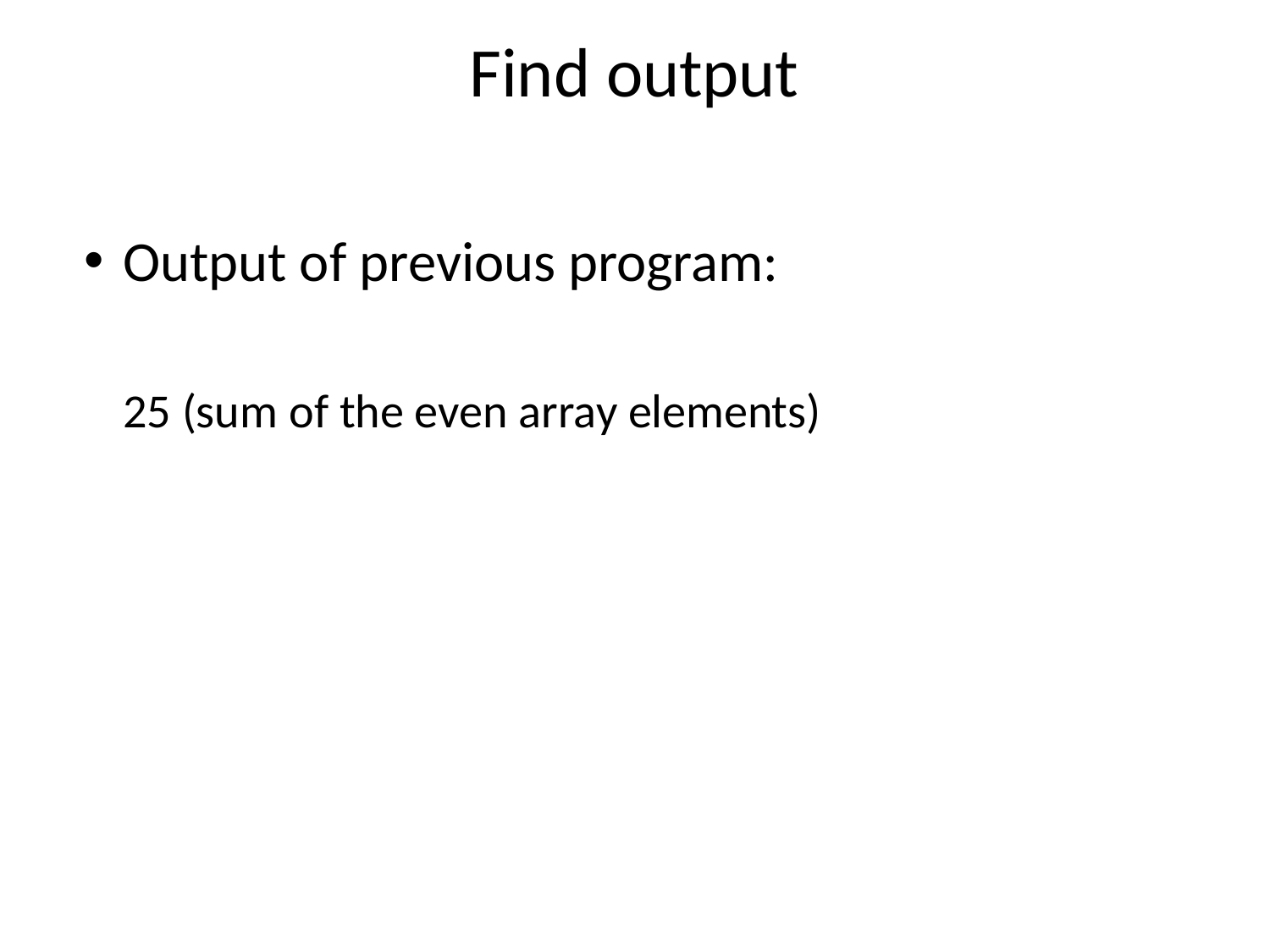

# Find output
Output of previous program:

25 (sum of the even array elements)